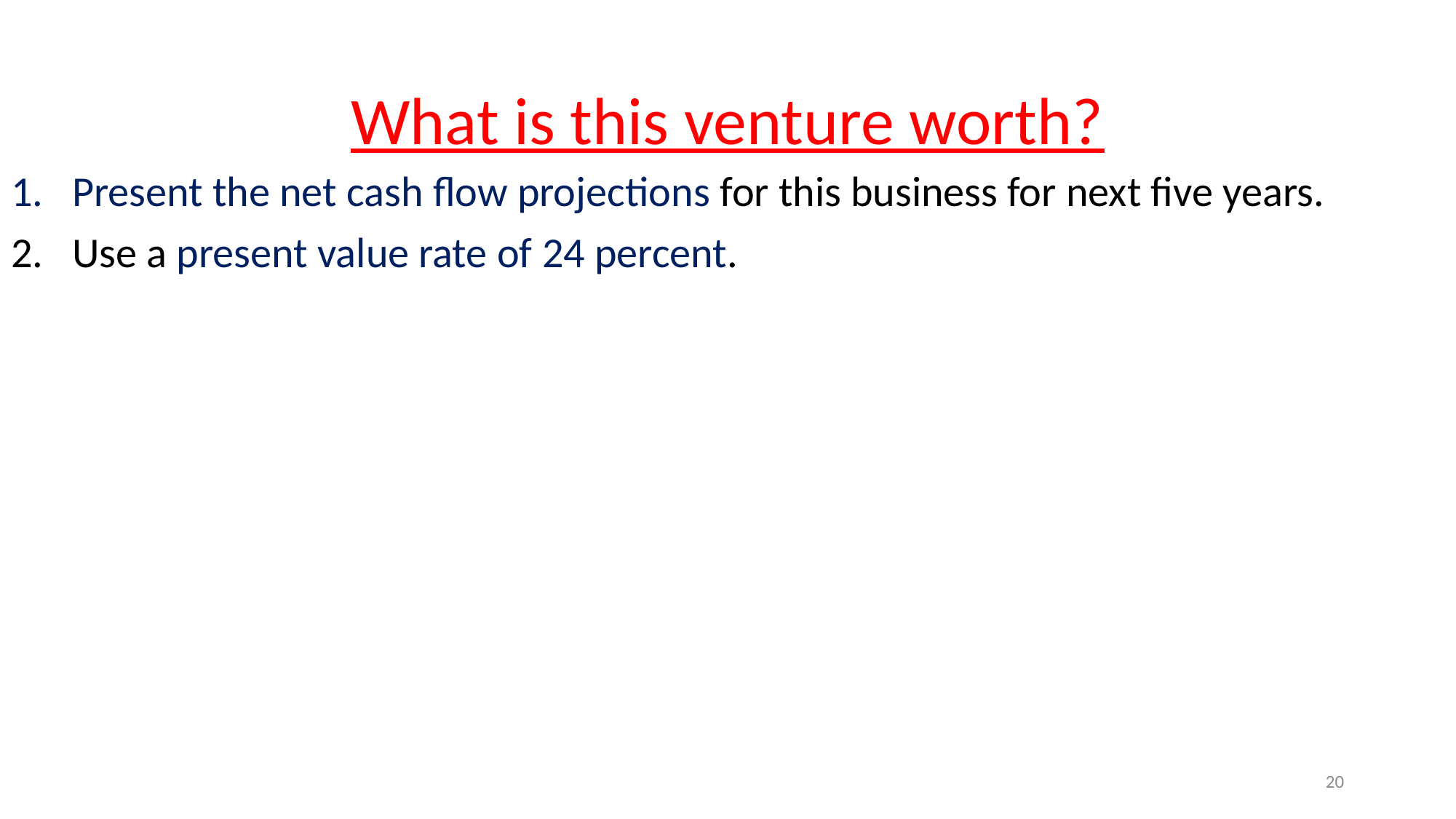

# What is this venture worth?
Present the net cash flow projections for this business for next five years.
Use a present value rate of 24 percent.
20